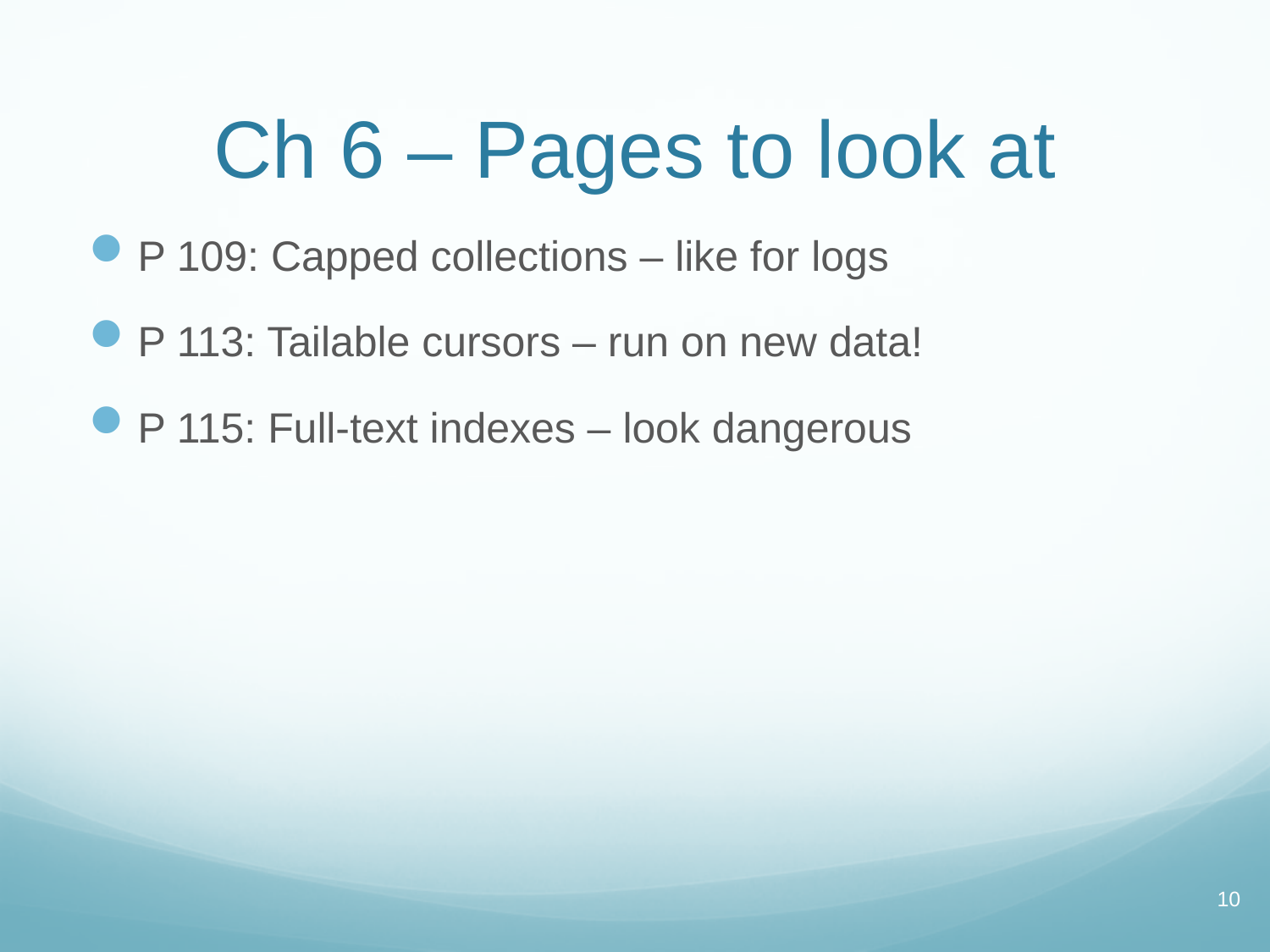

# Ch 6 – Pages to look at
P 109: Capped collections – like for logs
P 113: Tailable cursors – run on new data!
P 115: Full-text indexes – look dangerous